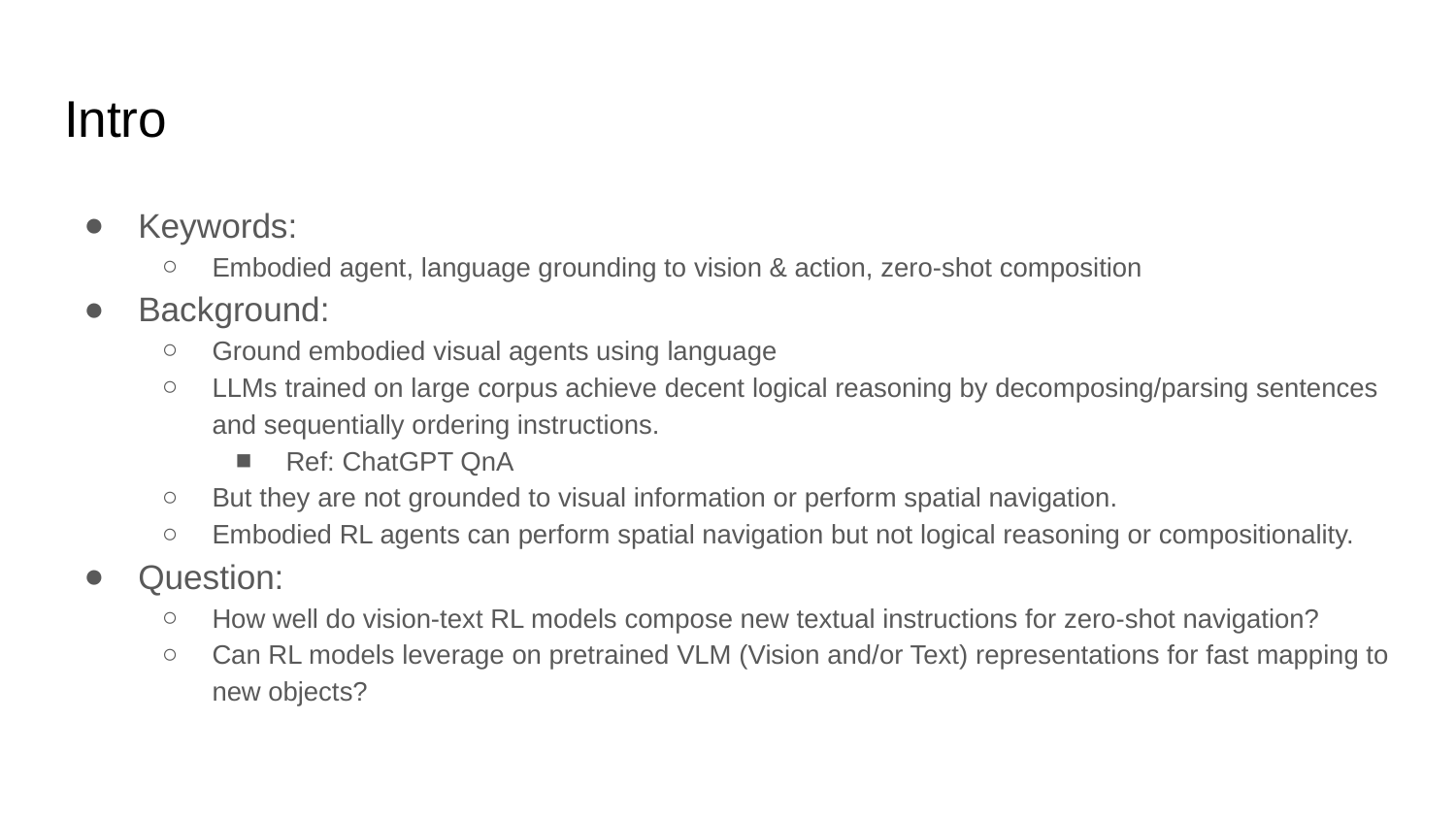

# Intro
Keywords:
Embodied agent, language grounding to vision & action, zero-shot composition
Background:
Ground embodied visual agents using language
LLMs trained on large corpus achieve decent logical reasoning by decomposing/parsing sentences and sequentially ordering instructions.
Ref: ChatGPT QnA
But they are not grounded to visual information or perform spatial navigation.
Embodied RL agents can perform spatial navigation but not logical reasoning or compositionality.
Question:
How well do vision-text RL models compose new textual instructions for zero-shot navigation?
Can RL models leverage on pretrained VLM (Vision and/or Text) representations for fast mapping to new objects?